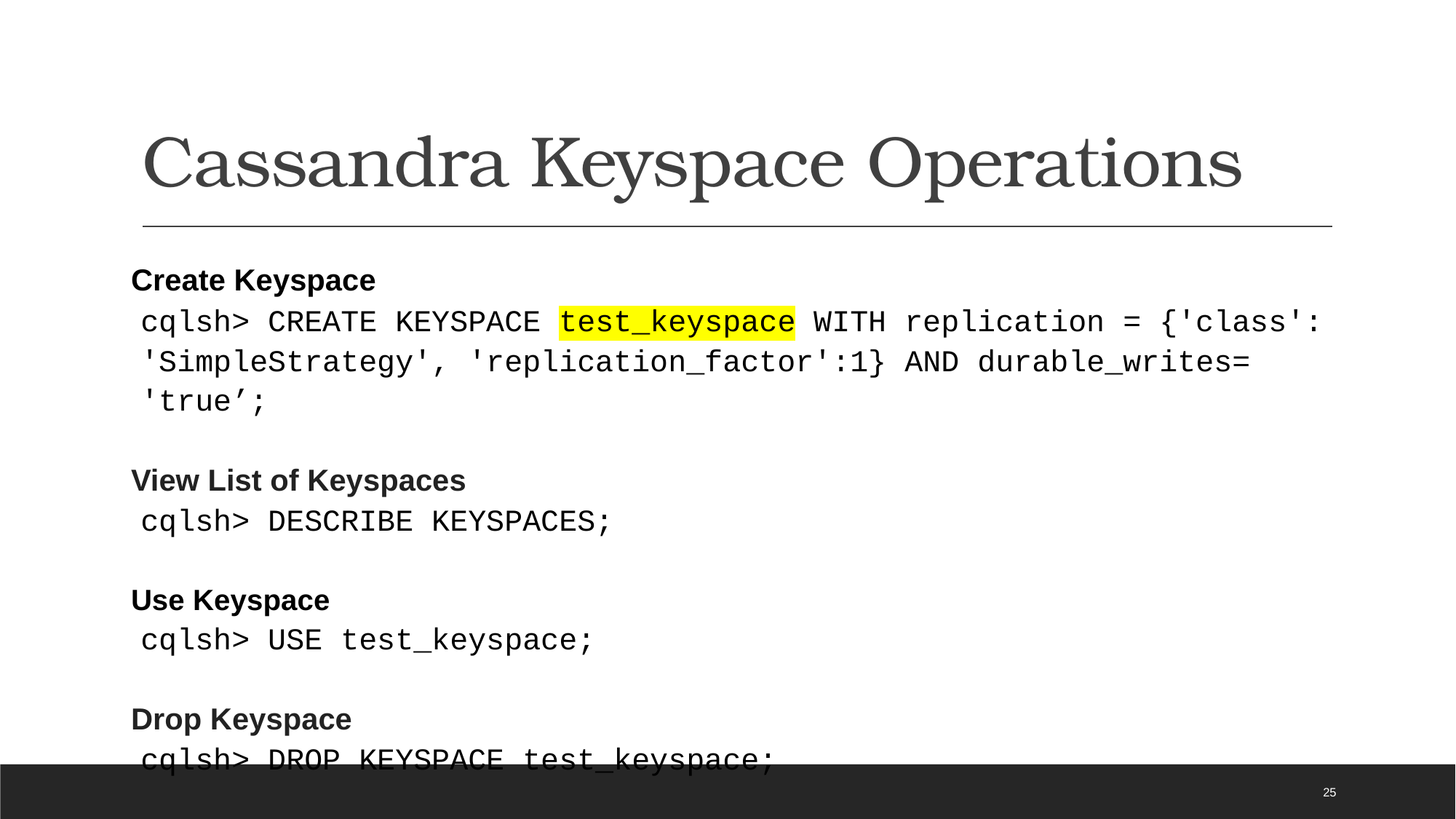

# Cassandra Keyspace Operations
Create Keyspace
cqlsh> CREATE KEYSPACE test_keyspace WITH replication = {'class': 'SimpleStrategy', 'replication_factor':1} AND durable_writes= 'true’;

View List of Keyspaces
cqlsh> DESCRIBE KEYSPACES;

Use Keyspace
cqlsh> USE test_keyspace;
Drop Keyspace
cqlsh> DROP KEYSPACE test_keyspace;

25